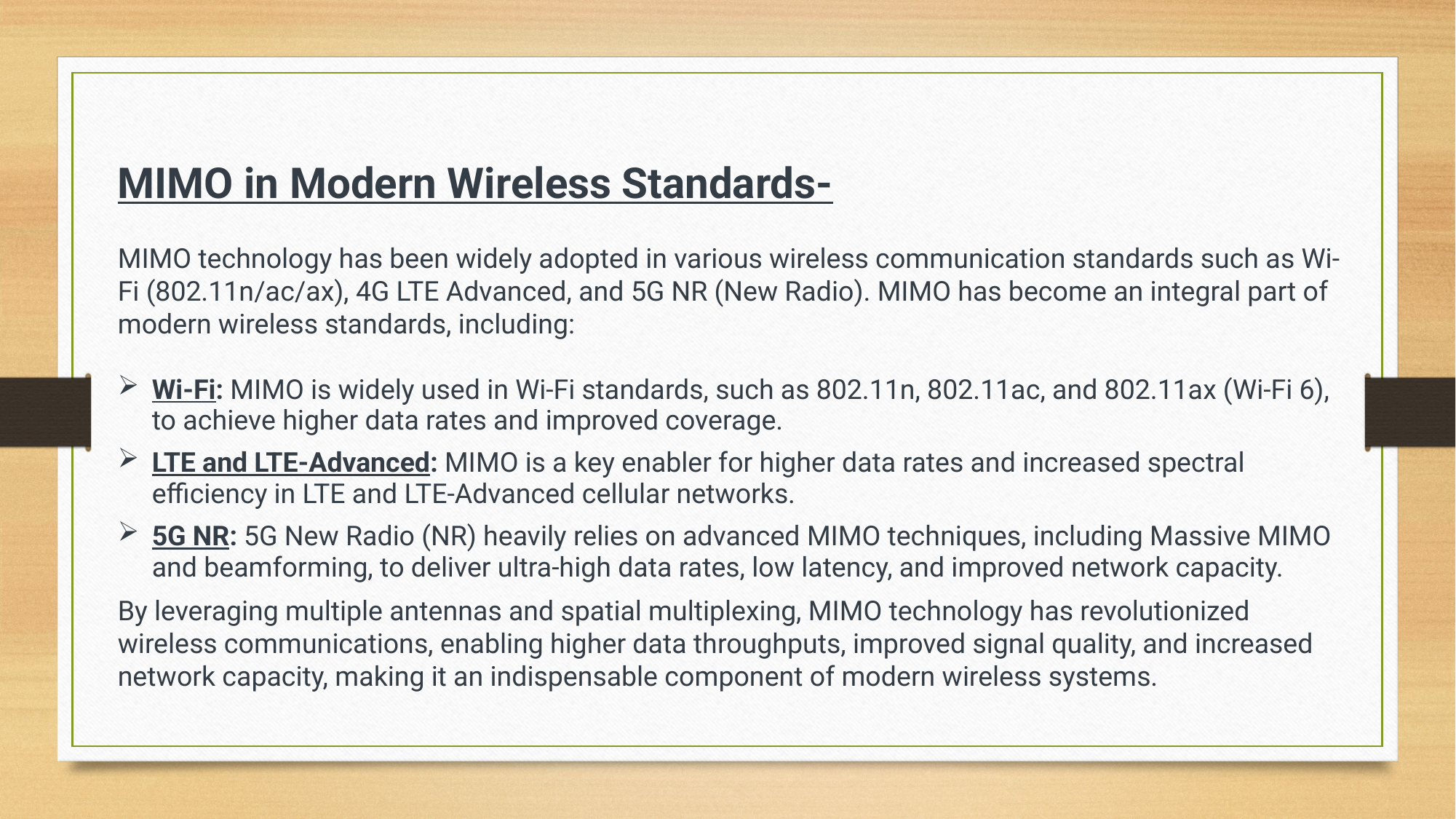

MIMO in Modern Wireless Standards-
MIMO technology has been widely adopted in various wireless communication standards such as Wi-Fi (802.11n/ac/ax), 4G LTE Advanced, and 5G NR (New Radio). MIMO has become an integral part of modern wireless standards, including:
Wi-Fi: MIMO is widely used in Wi-Fi standards, such as 802.11n, 802.11ac, and 802.11ax (Wi-Fi 6), to achieve higher data rates and improved coverage.
LTE and LTE-Advanced: MIMO is a key enabler for higher data rates and increased spectral efficiency in LTE and LTE-Advanced cellular networks.
5G NR: 5G New Radio (NR) heavily relies on advanced MIMO techniques, including Massive MIMO and beamforming, to deliver ultra-high data rates, low latency, and improved network capacity.
By leveraging multiple antennas and spatial multiplexing, MIMO technology has revolutionized wireless communications, enabling higher data throughputs, improved signal quality, and increased network capacity, making it an indispensable component of modern wireless systems.